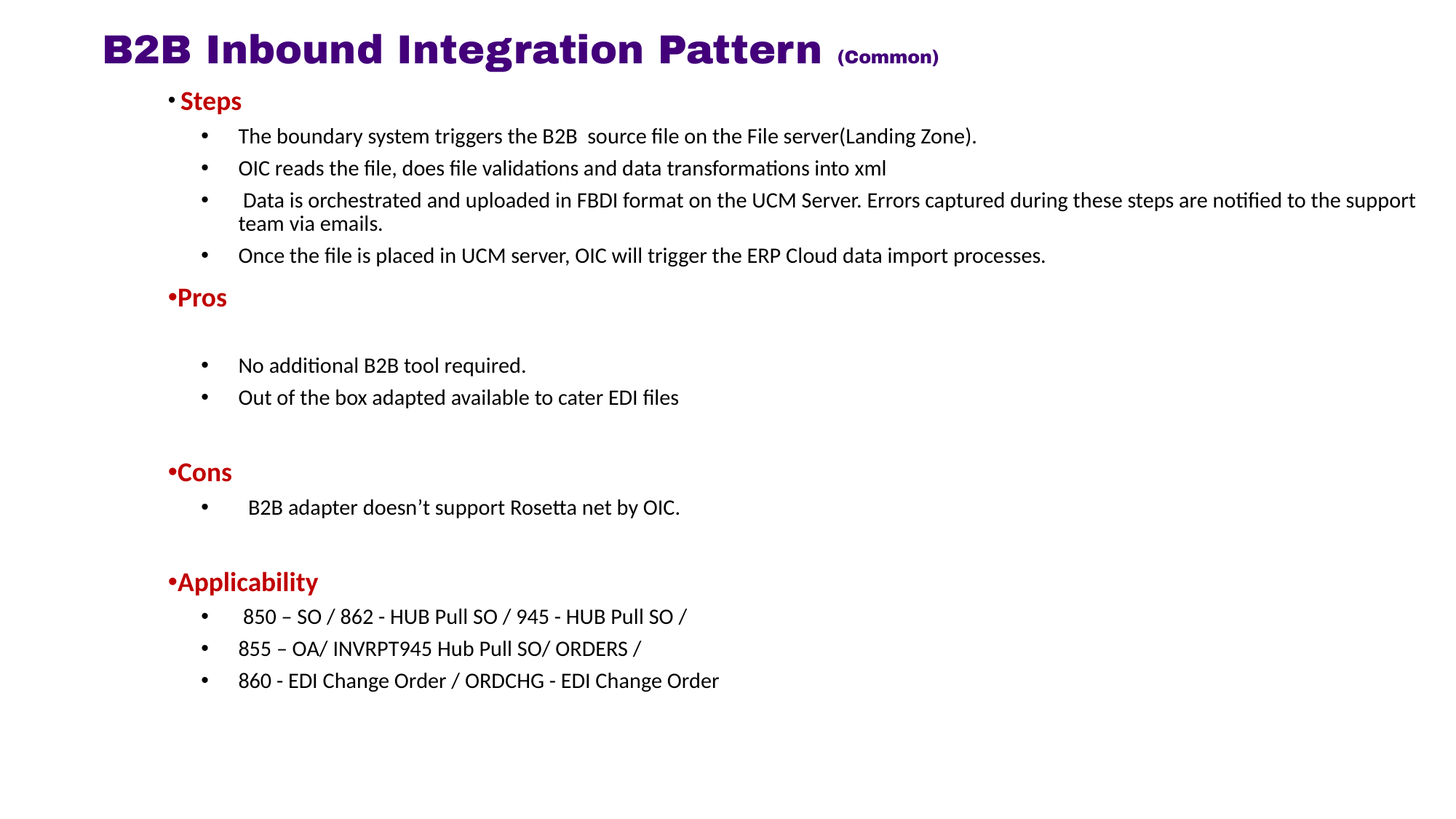

B2B Inbound Integration Pattern (Common)
 Steps
The boundary system triggers the B2B  source file on the File server(Landing Zone).
OIC reads the file, does file validations and data transformations into xml
 Data is orchestrated and uploaded in FBDI format on the UCM Server. Errors captured during these steps are notified to the support team via emails.
Once the file is placed in UCM server, OIC will trigger the ERP Cloud data import processes.
Pros

No additional B2B tool required.
Out of the box adapted available to cater EDI files

Cons
  B2B adapter doesn’t support Rosetta net by OIC.

Applicability
 850 – SO / 862 - HUB Pull SO / 945 - HUB Pull SO /
855 – OA/ INVRPT945 Hub Pull SO/ ORDERS /
860 - EDI Change Order / ORDCHG - EDI Change Order